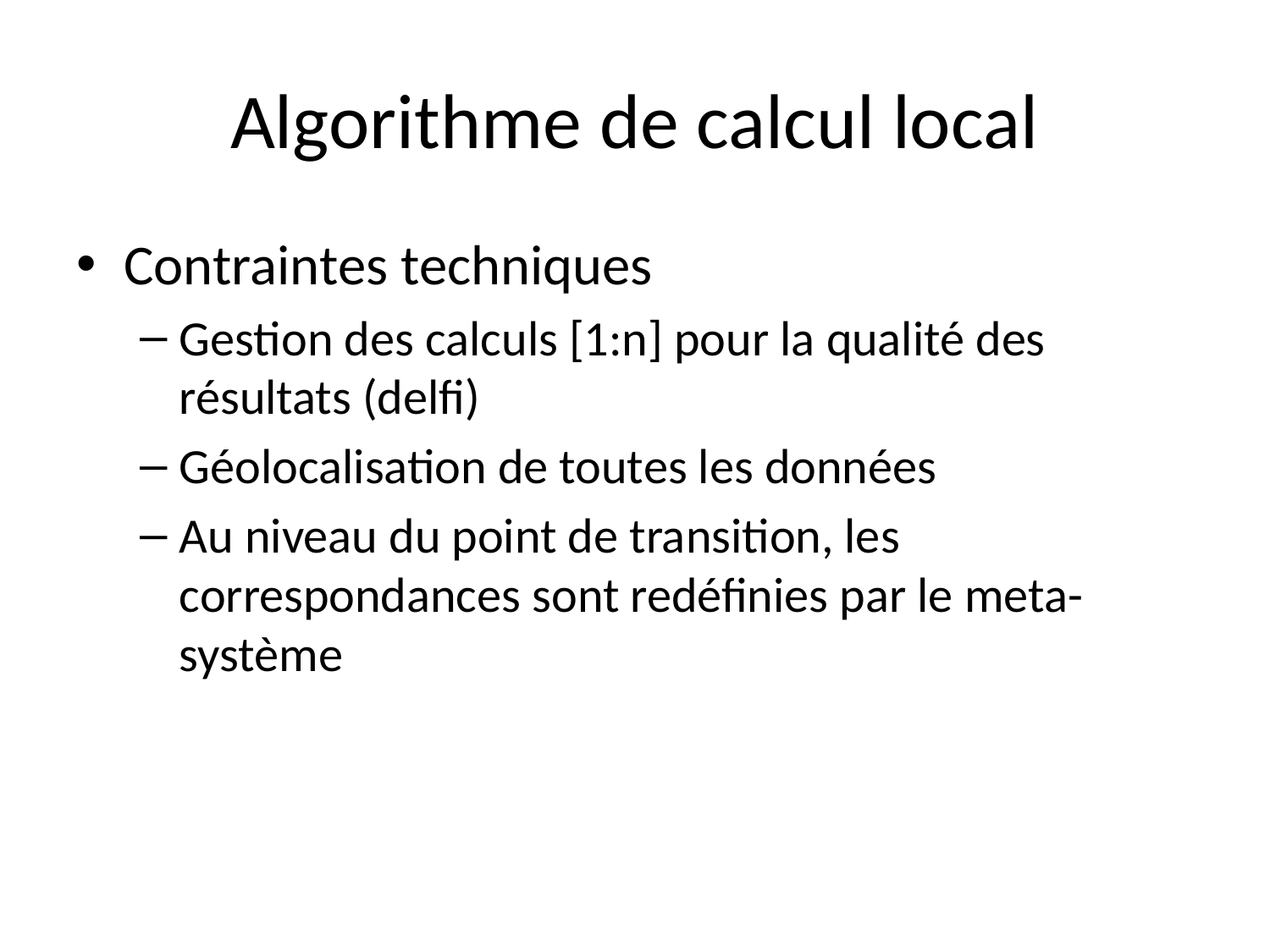

# Algorithme de calcul local
Contraintes techniques
Gestion des calculs [1:n] pour la qualité des résultats (delfi)
Géolocalisation de toutes les données
Au niveau du point de transition, les correspondances sont redéfinies par le meta-système